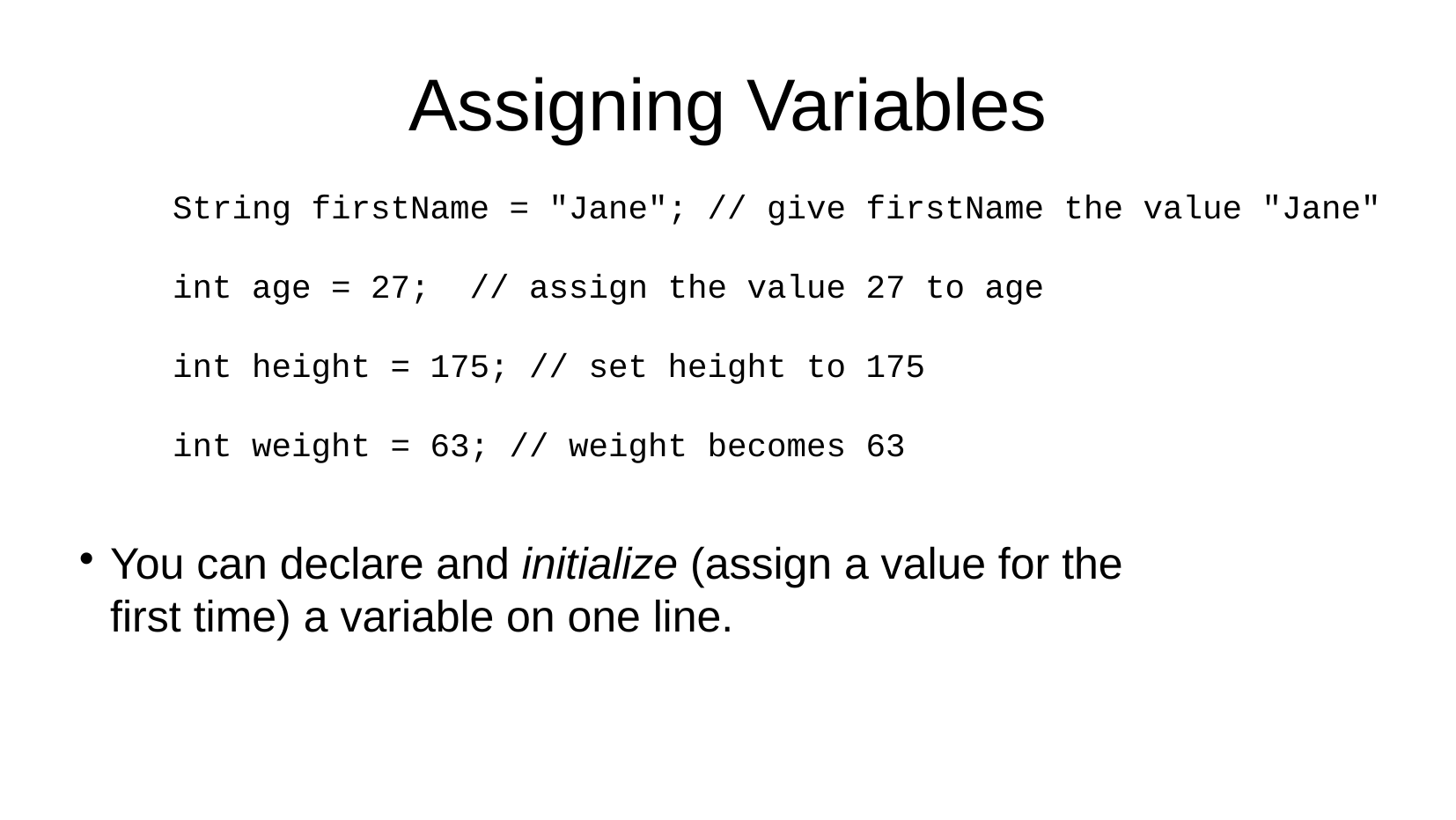

Assigning Variables
String firstName = "Jane"; // give firstName the value "Jane"

int age = 27;  // assign the value 27 to age

int height = 175; // set height to 175

int weight = 63; // weight becomes 63
You can declare and initialize (assign a value for the first time) a variable on one line.